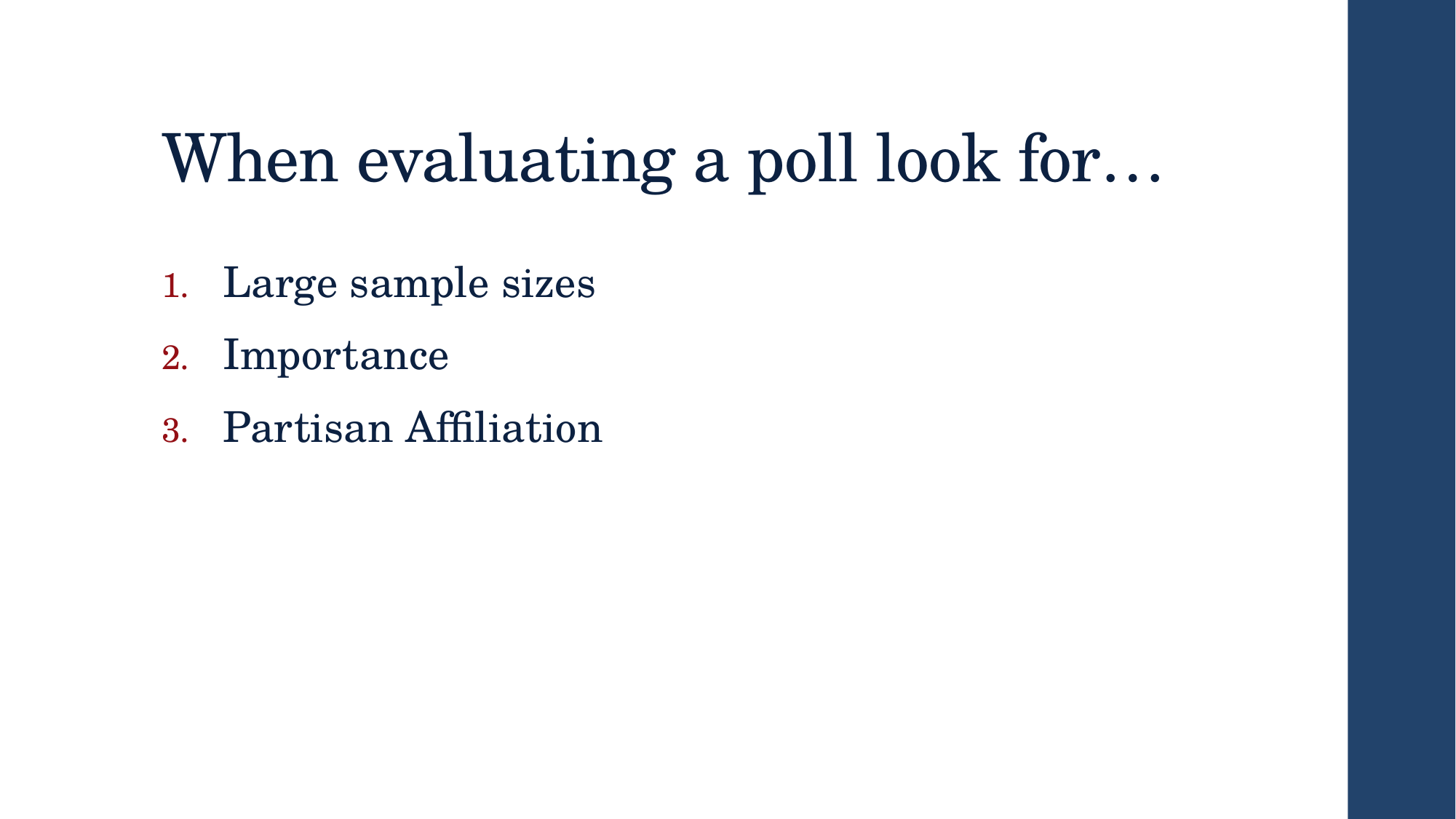

# When evaluating a poll look for…
Large sample sizes
Importance
Partisan Affiliation